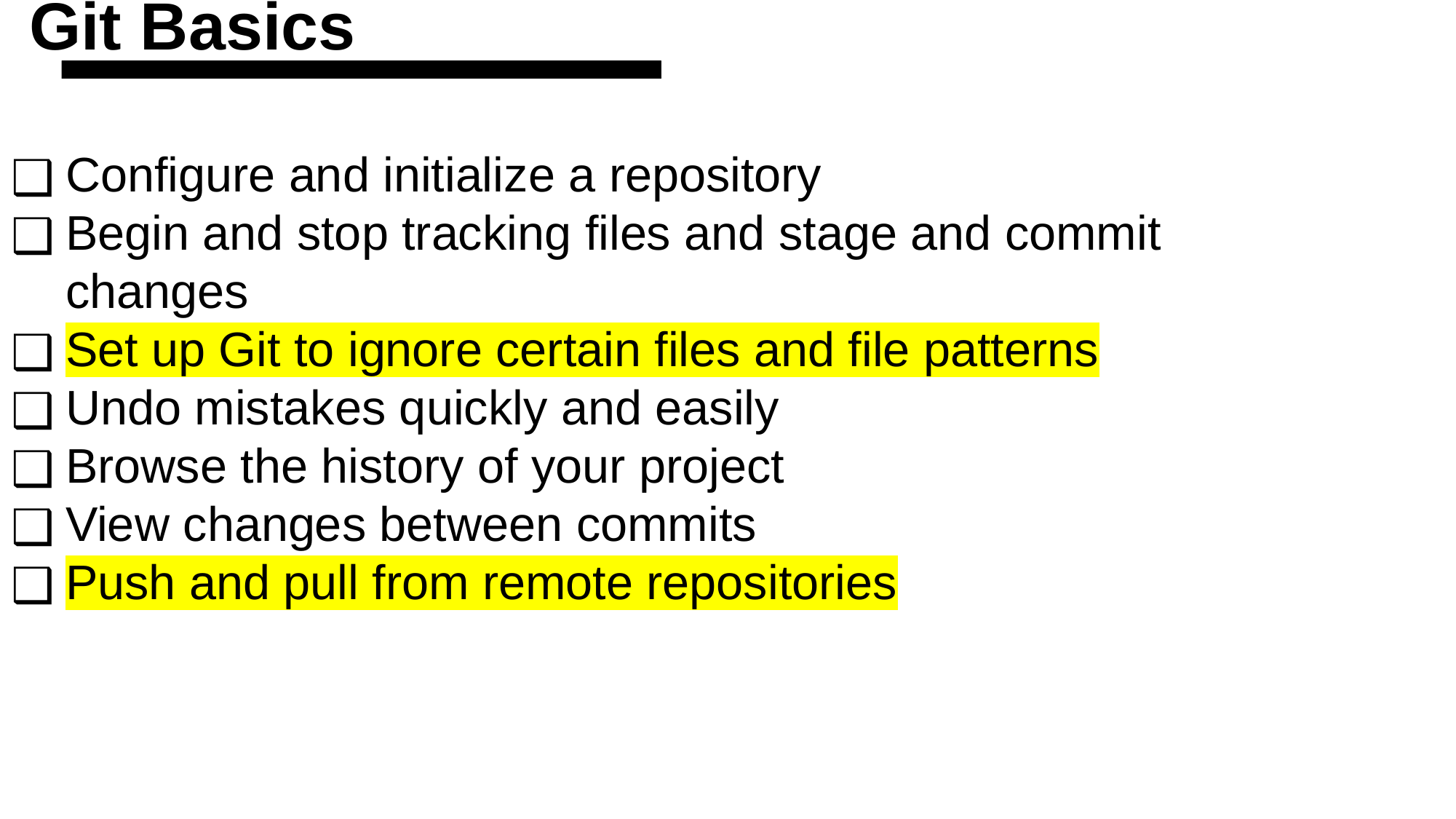

Git Basics

Configure and initialize a repository
Begin and stop tracking files and stage and commit changes
Set up Git to ignore certain files and file patterns
Undo mistakes quickly and easily
Browse the history of your project
View changes between commits
Push and pull from remote repositories